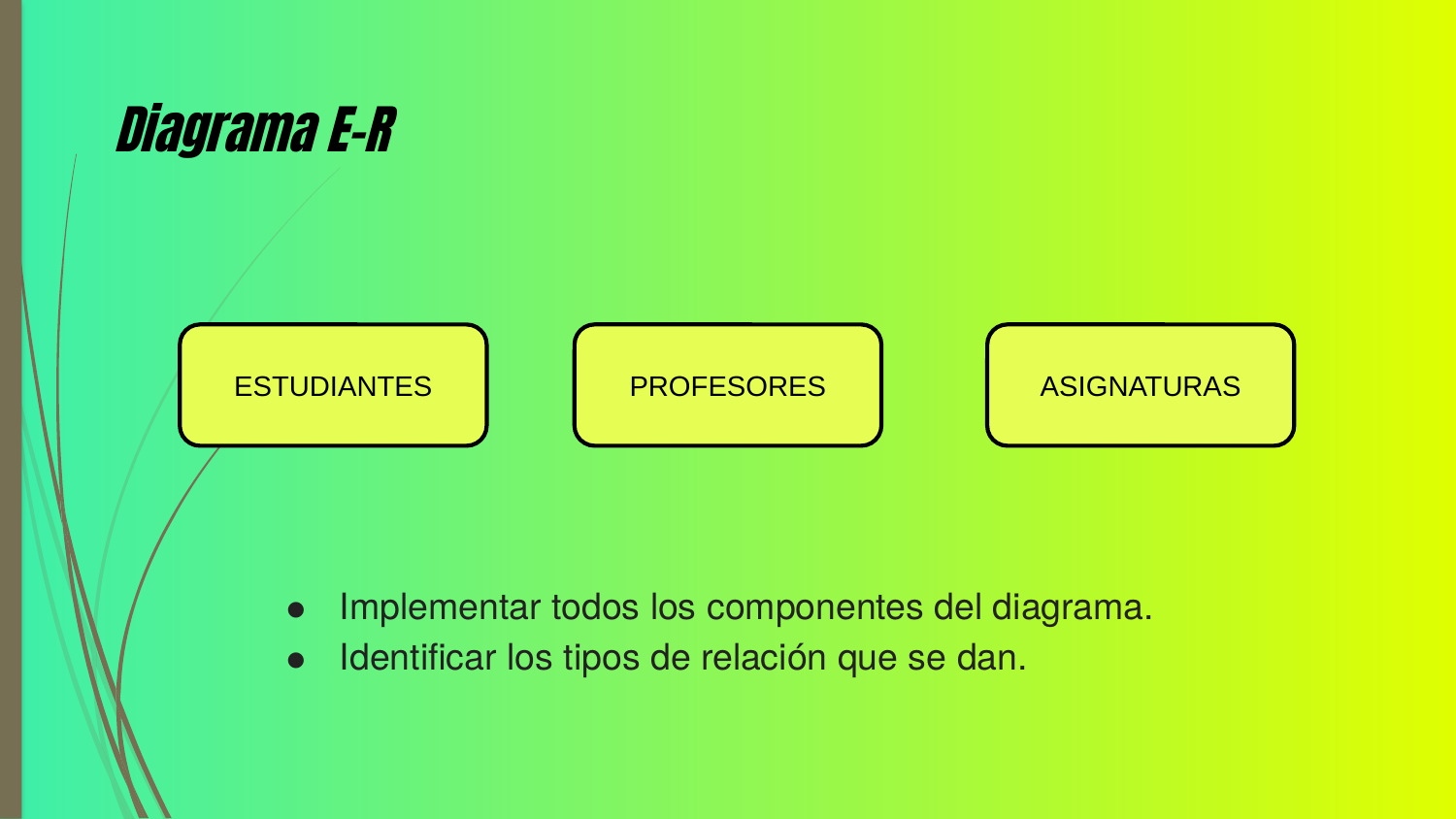

Diagrama E-R
ESTUDIANTES
PROFESORES
ASIGNATURAS
Implementar todos los componentes del diagrama.
Identificar los tipos de relación que se dan.